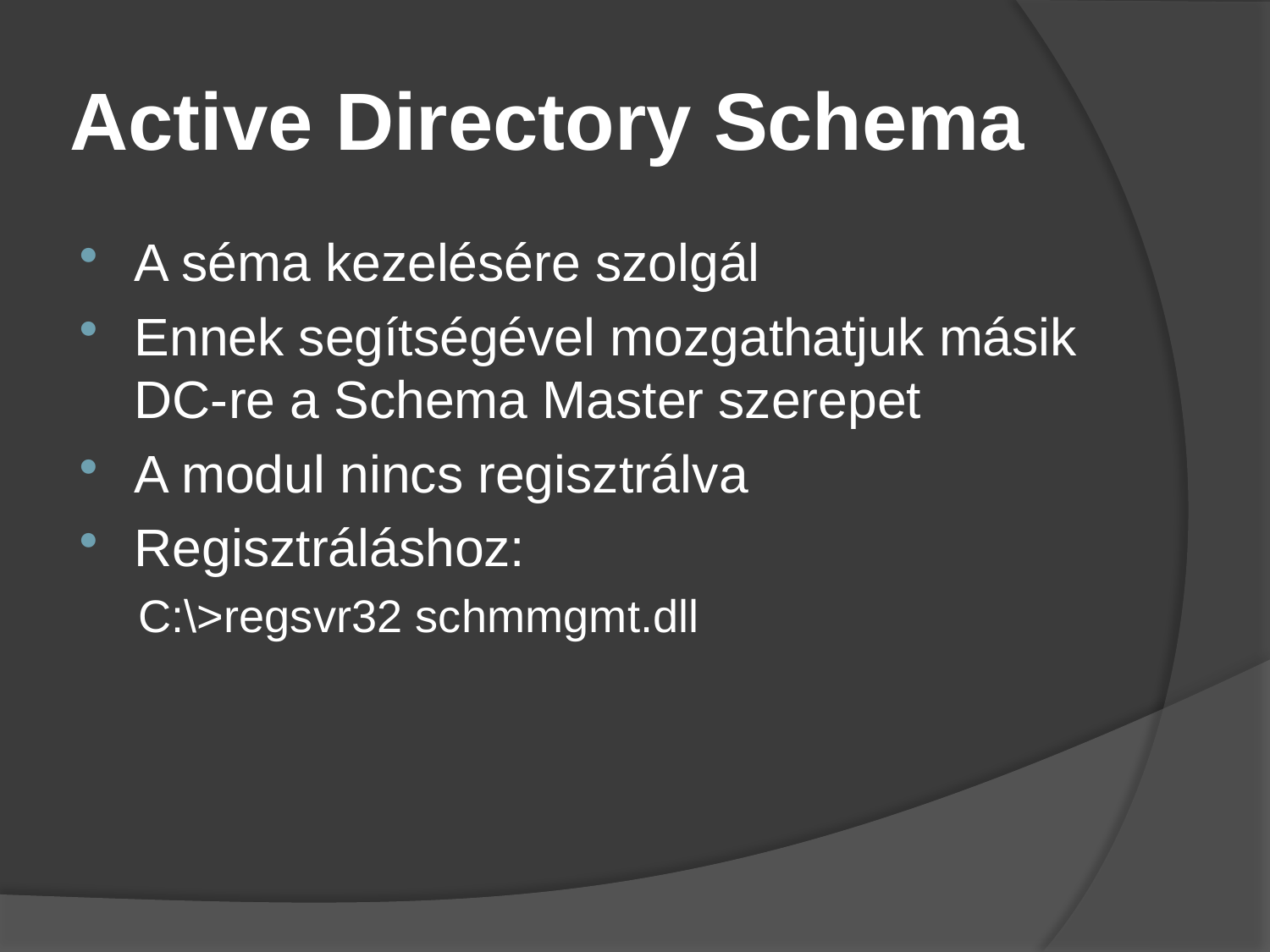

# Active Directory Schema
A séma kezelésére szolgál
Ennek segítségével mozgathatjuk másik DC-re a Schema Master szerepet
A modul nincs regisztrálva
Regisztráláshoz:
C:\>regsvr32 schmmgmt.dll